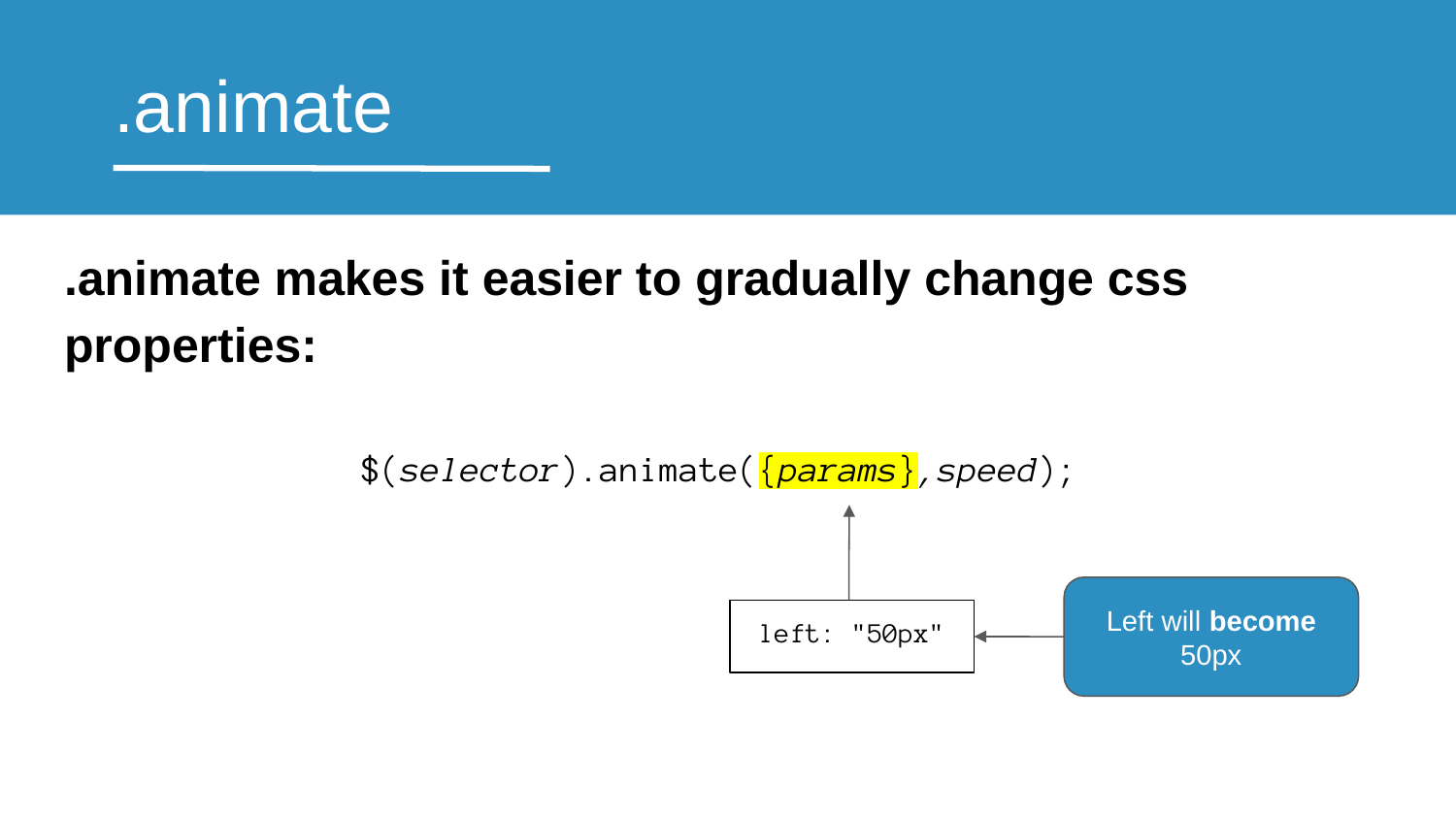

# .animate
.animate makes it easier to gradually change css properties:
$(selector).animate({params},speed);

Left will become 50px
left: "50px"